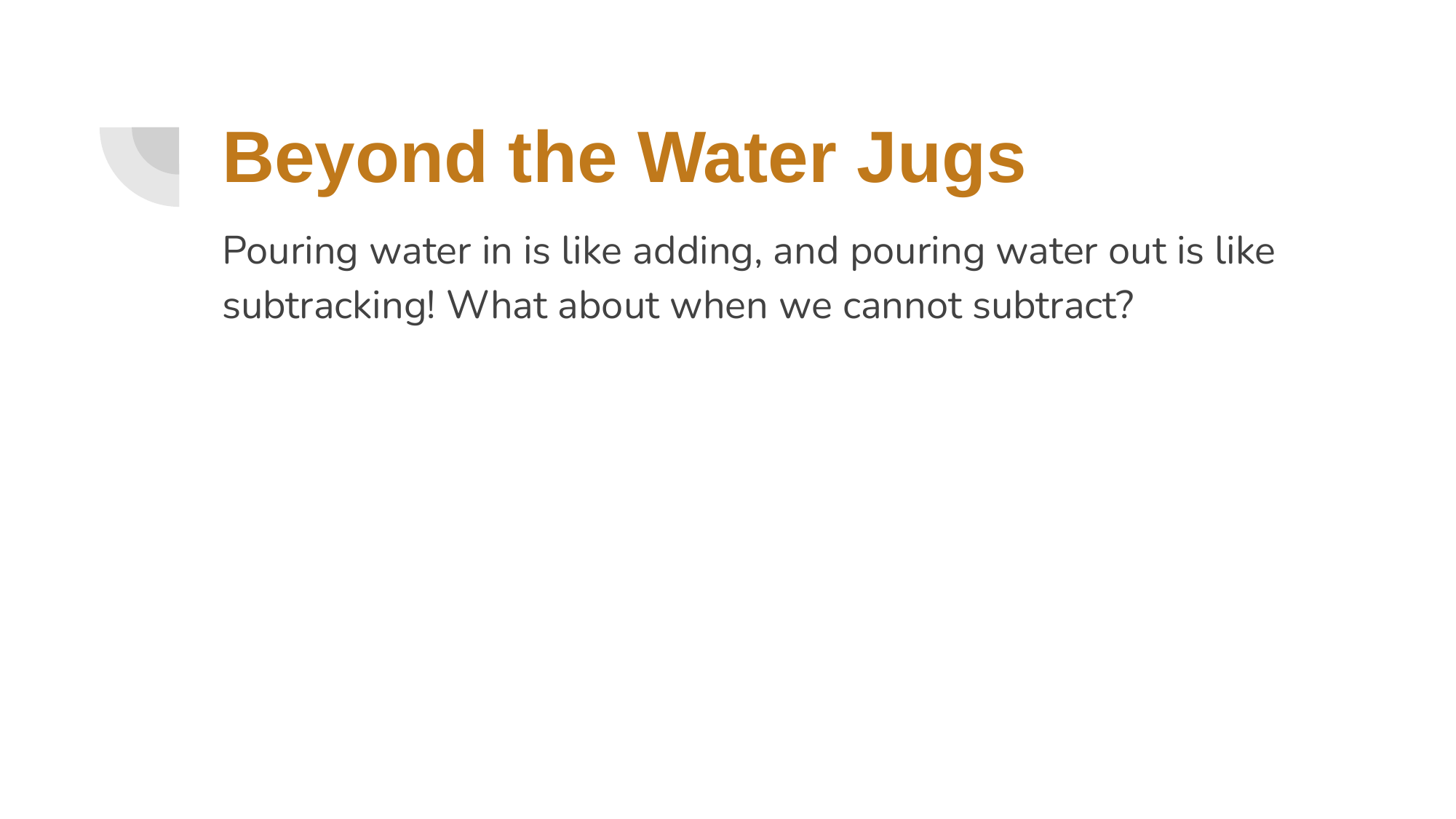

# Beyond the Water Jugs
Pouring water in is like adding, and pouring water out is like subtracking! What about when we cannot subtract?